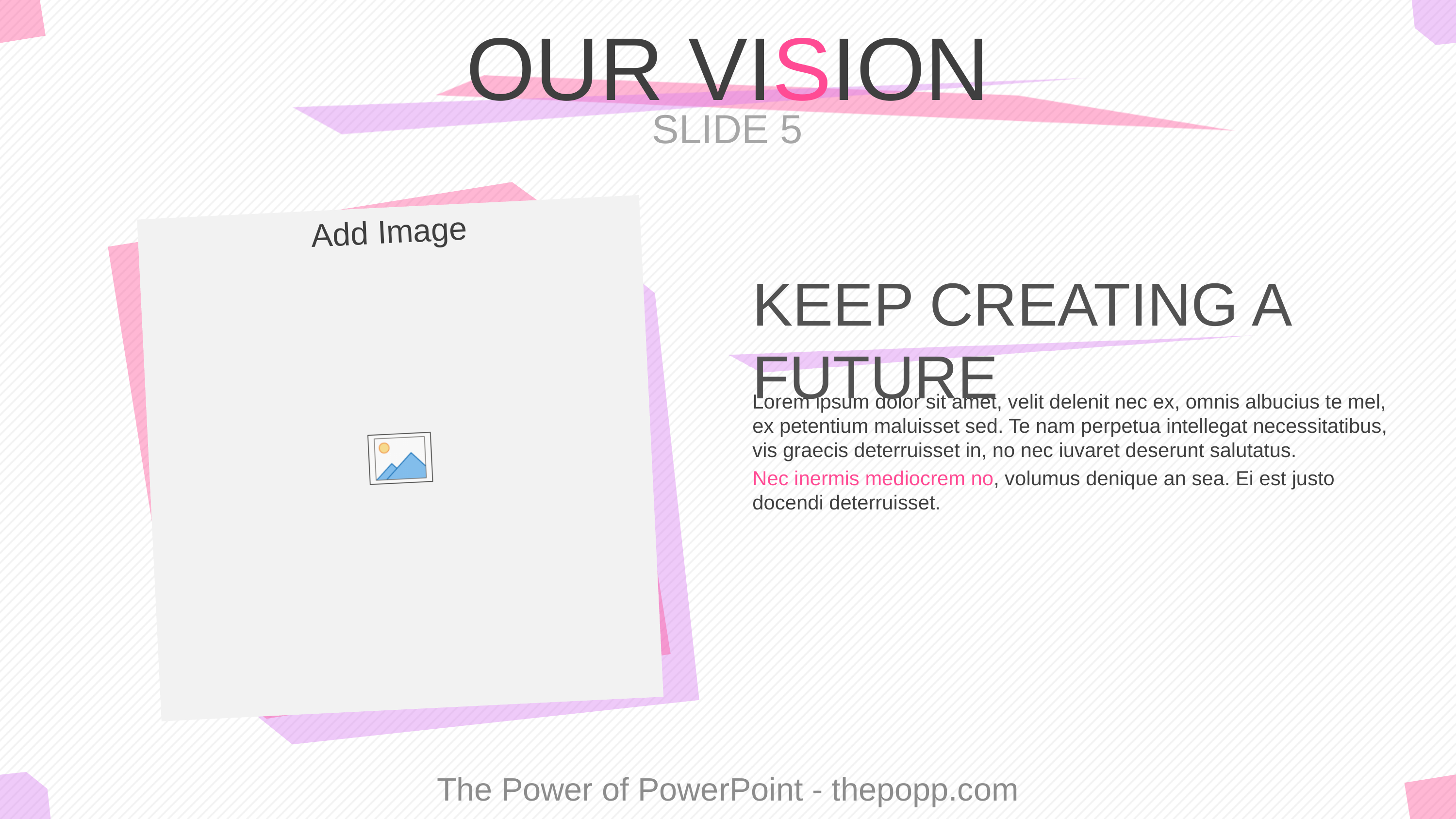

# OUR VISION
SLIDE 5

KEEP CREATING A FUTURE
Lorem ipsum dolor sit amet, velit delenit nec ex, omnis albucius te mel, ex petentium maluisset sed. Te nam perpetua intellegat necessitatibus, vis graecis deterruisset in, no nec iuvaret deserunt salutatus.
Nec inermis mediocrem no, volumus denique an sea. Ei est justo docendi deterruisset.